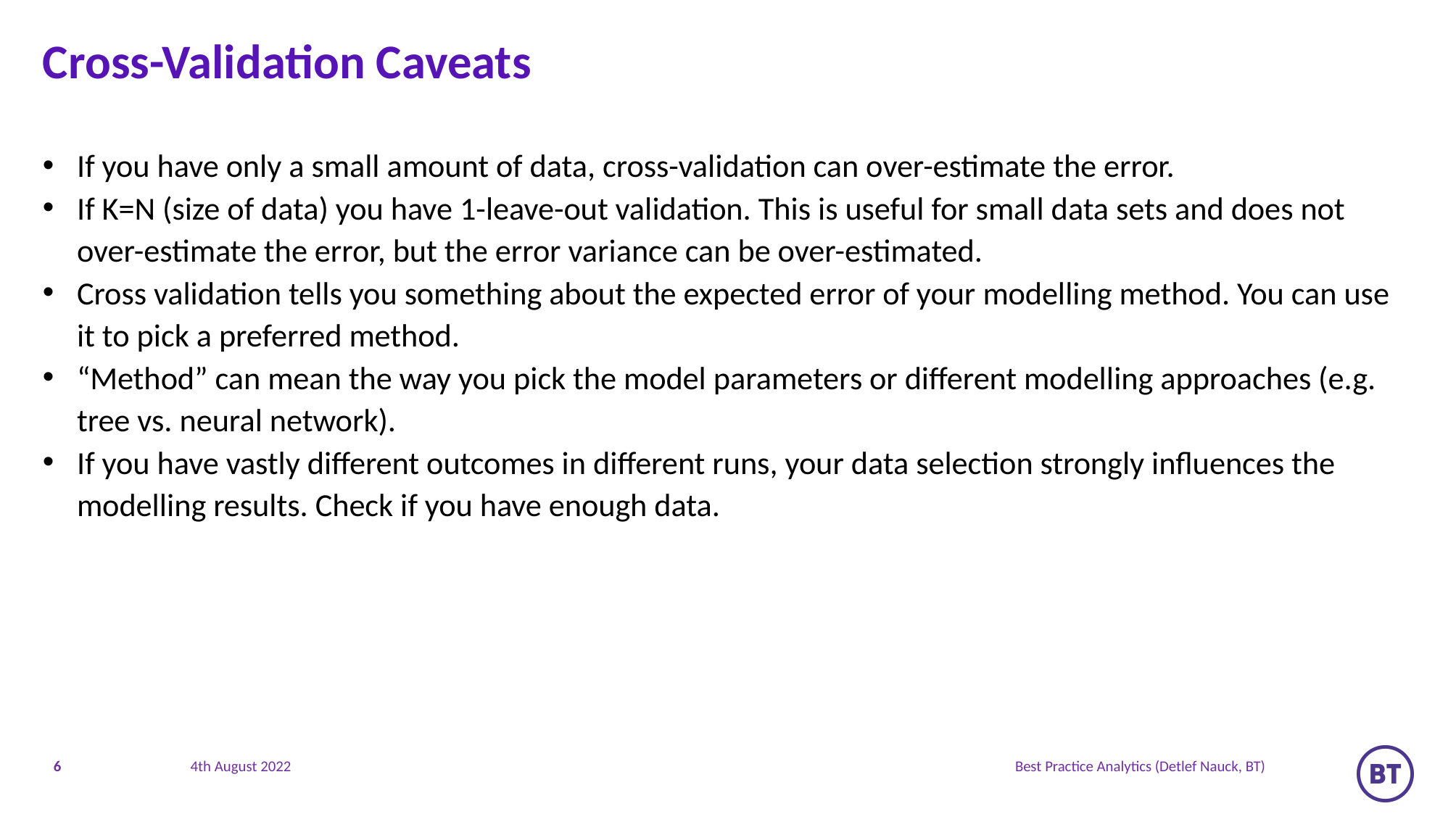

# Cross-Validation Caveats
If you have only a small amount of data, cross-validation can over-estimate the error.
If K=N (size of data) you have 1-leave-out validation. This is useful for small data sets and does not over-estimate the error, but the error variance can be over-estimated.
Cross validation tells you something about the expected error of your modelling method. You can use it to pick a preferred method.
“Method” can mean the way you pick the model parameters or different modelling approaches (e.g. tree vs. neural network).
If you have vastly different outcomes in different runs, your data selection strongly influences the modelling results. Check if you have enough data.
6
Best Practice Analytics (Detlef Nauck, BT)
4th August 2022